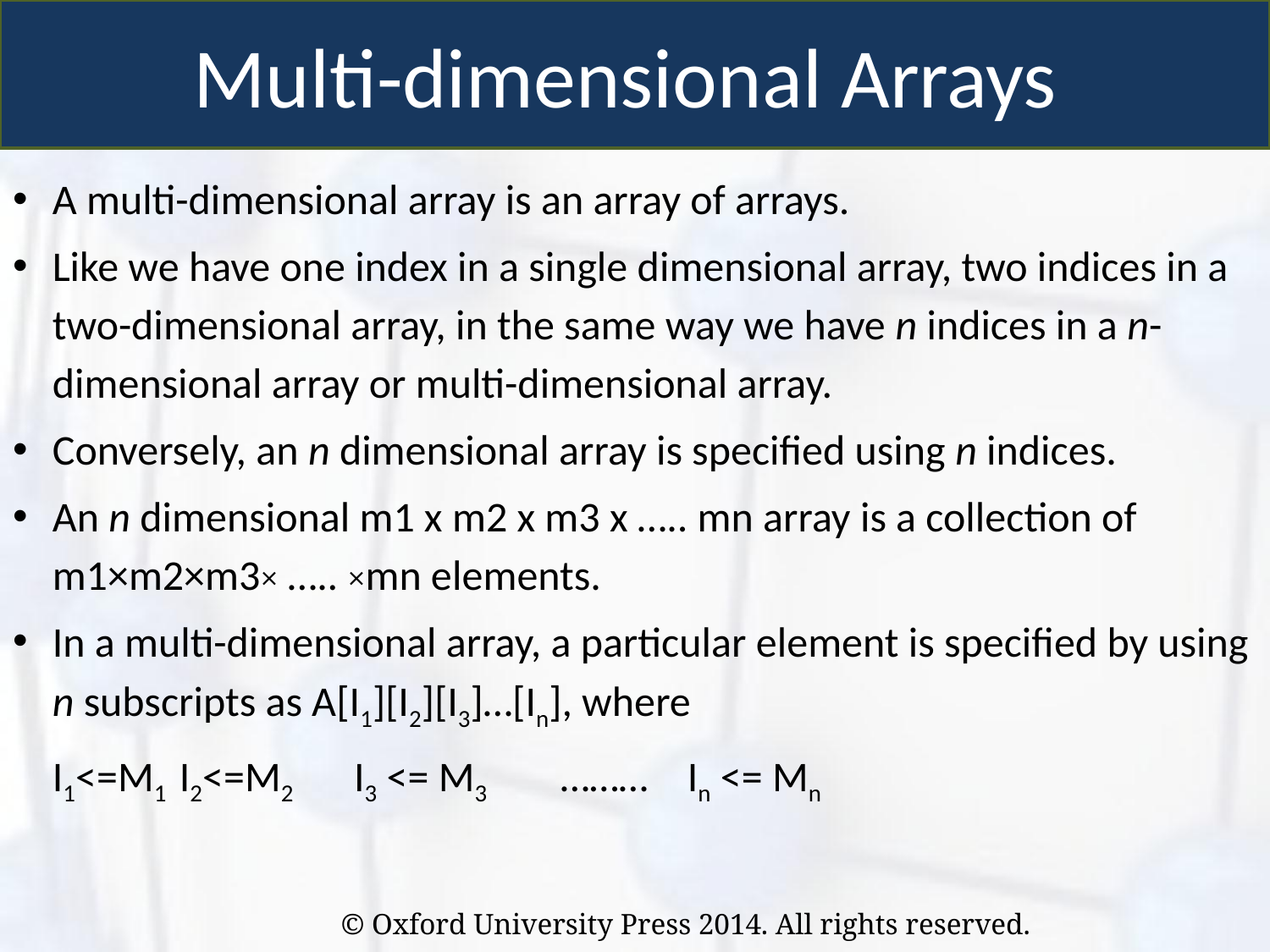

Multi-dimensional Arrays
A multi-dimensional array is an array of arrays.
Like we have one index in a single dimensional array, two indices in a two-dimensional array, in the same way we have n indices in a n-dimensional array or multi-dimensional array.
Conversely, an n dimensional array is specified using n indices.
An n dimensional m1 x m2 x m3 x ….. mn array is a collection of m1×m2×m3× ….. ×mn elements.
In a multi-dimensional array, a particular element is specified by using n subscripts as A[I1][I2][I3]…[In], where
	I1<=M1	I2<=M2	     I3 <= M3	………	In <= Mn